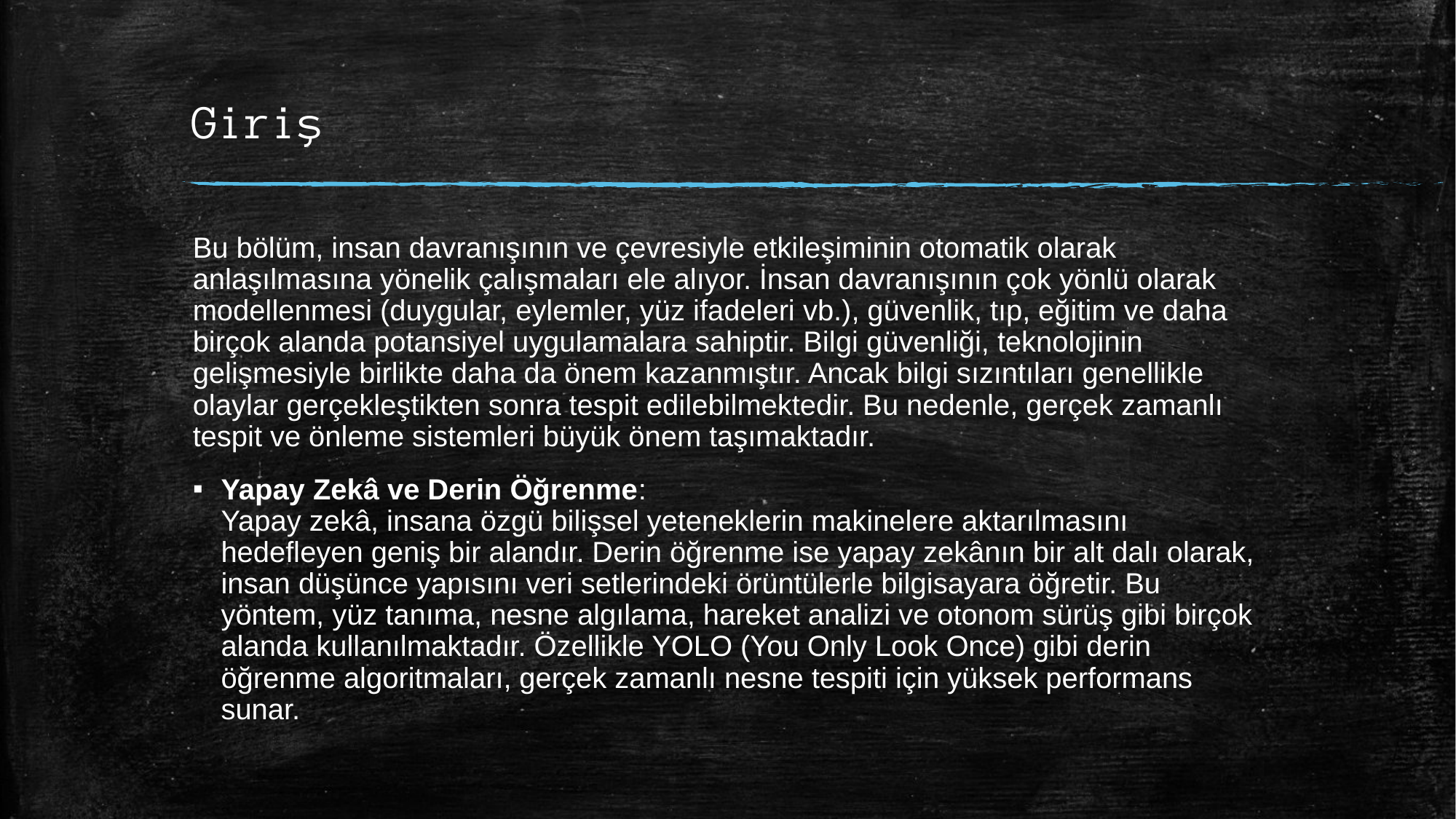

# Giriş
Bu bölüm, insan davranışının ve çevresiyle etkileşiminin otomatik olarak anlaşılmasına yönelik çalışmaları ele alıyor. İnsan davranışının çok yönlü olarak modellenmesi (duygular, eylemler, yüz ifadeleri vb.), güvenlik, tıp, eğitim ve daha birçok alanda potansiyel uygulamalara sahiptir. Bilgi güvenliği, teknolojinin gelişmesiyle birlikte daha da önem kazanmıştır. Ancak bilgi sızıntıları genellikle olaylar gerçekleştikten sonra tespit edilebilmektedir. Bu nedenle, gerçek zamanlı tespit ve önleme sistemleri büyük önem taşımaktadır.
Yapay Zekâ ve Derin Öğrenme:
Yapay zekâ, insana özgü bilişsel yeteneklerin makinelere aktarılmasını hedefleyen geniş bir alandır. Derin öğrenme ise yapay zekânın bir alt dalı olarak, insan düşünce yapısını veri setlerindeki örüntülerle bilgisayara öğretir. Bu yöntem, yüz tanıma, nesne algılama, hareket analizi ve otonom sürüş gibi birçok alanda kullanılmaktadır. Özellikle YOLO (You Only Look Once) gibi derin öğrenme algoritmaları, gerçek zamanlı nesne tespiti için yüksek performans sunar.